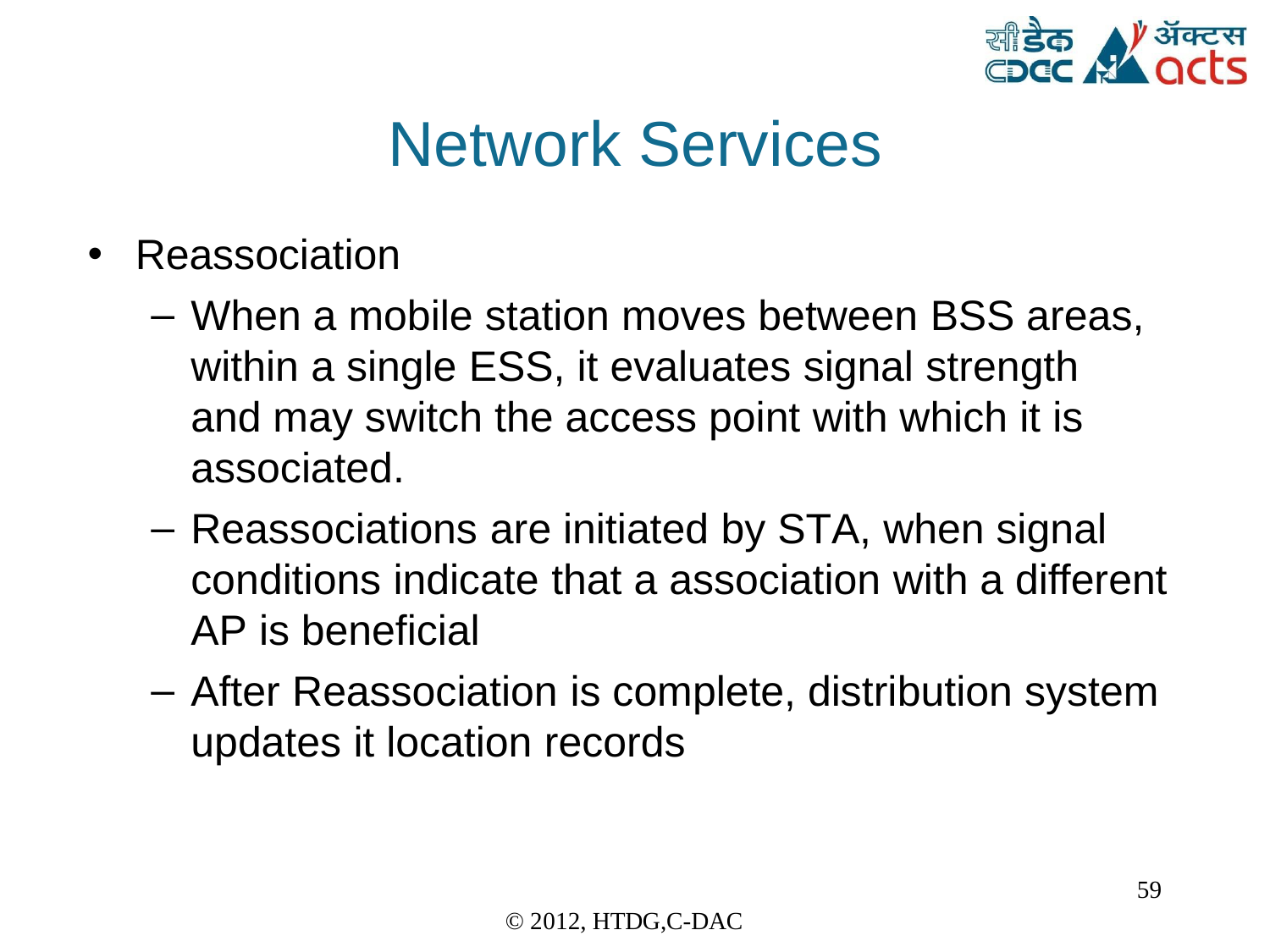

# Network Services
Reassociation

When a mobile station moves between BSS areas, within a single ESS, it evaluates signal strength and may switch the access point with which it is associated.

Reassociations are initiated by STA, when signal conditions indicate that a association with a different AP is beneficial

After Reassociation is complete, distribution system
updates it location records
59
© 2012, HTDG,C-DAC